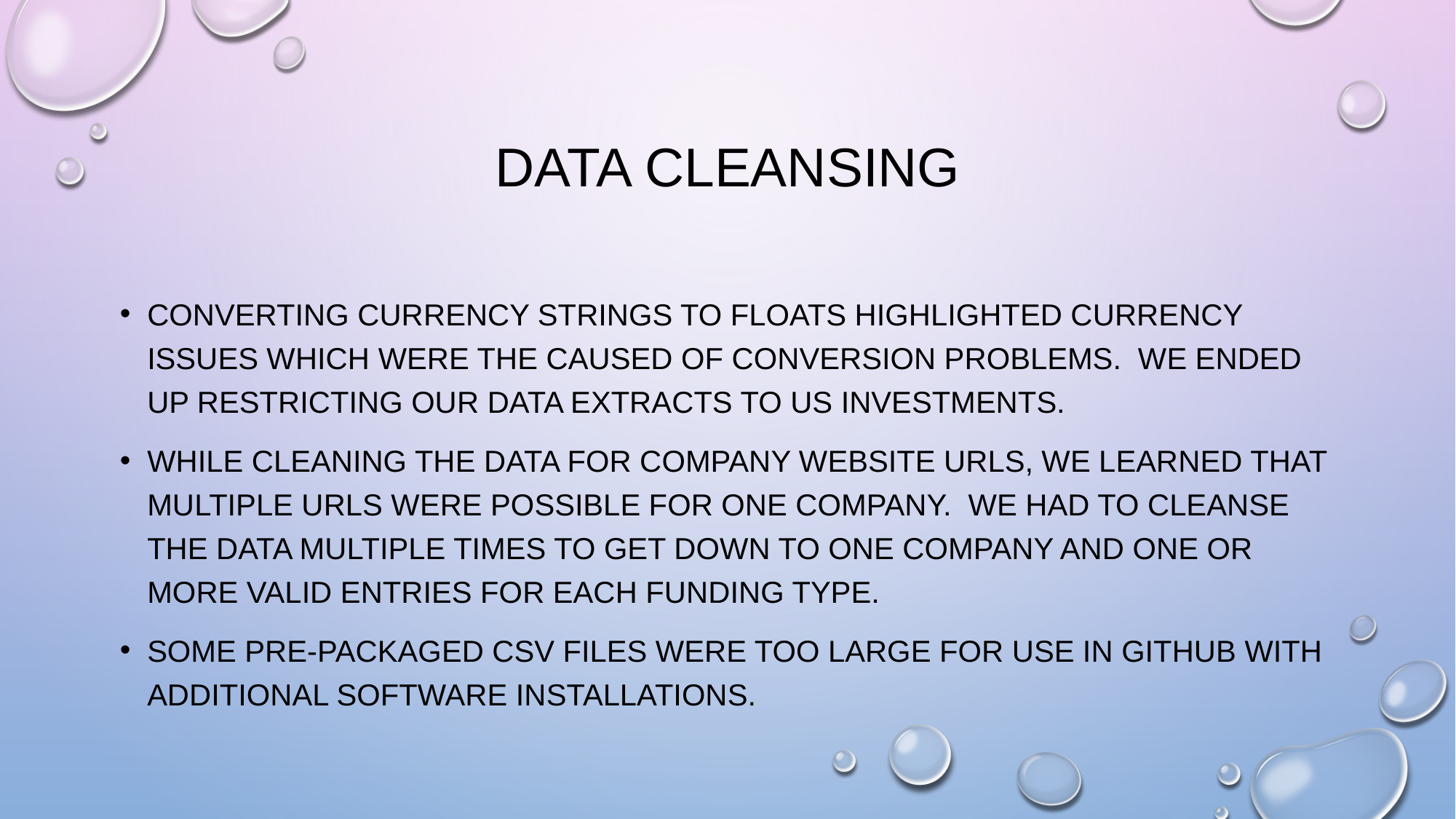

# Data cleansing
Converting currency strings to floats highlighted currency issues which were the caused of conversion problems.  we ended up restricting our data extracts to us investments.
While cleaning the data for company website urls, we learned that multiple urls were possible for one company.  We had to cleanse the data multiple times to get down to one company and one or more valid entries for each funding type.
Some pre-packaged csv files were too large for use in Github with additional software installations.